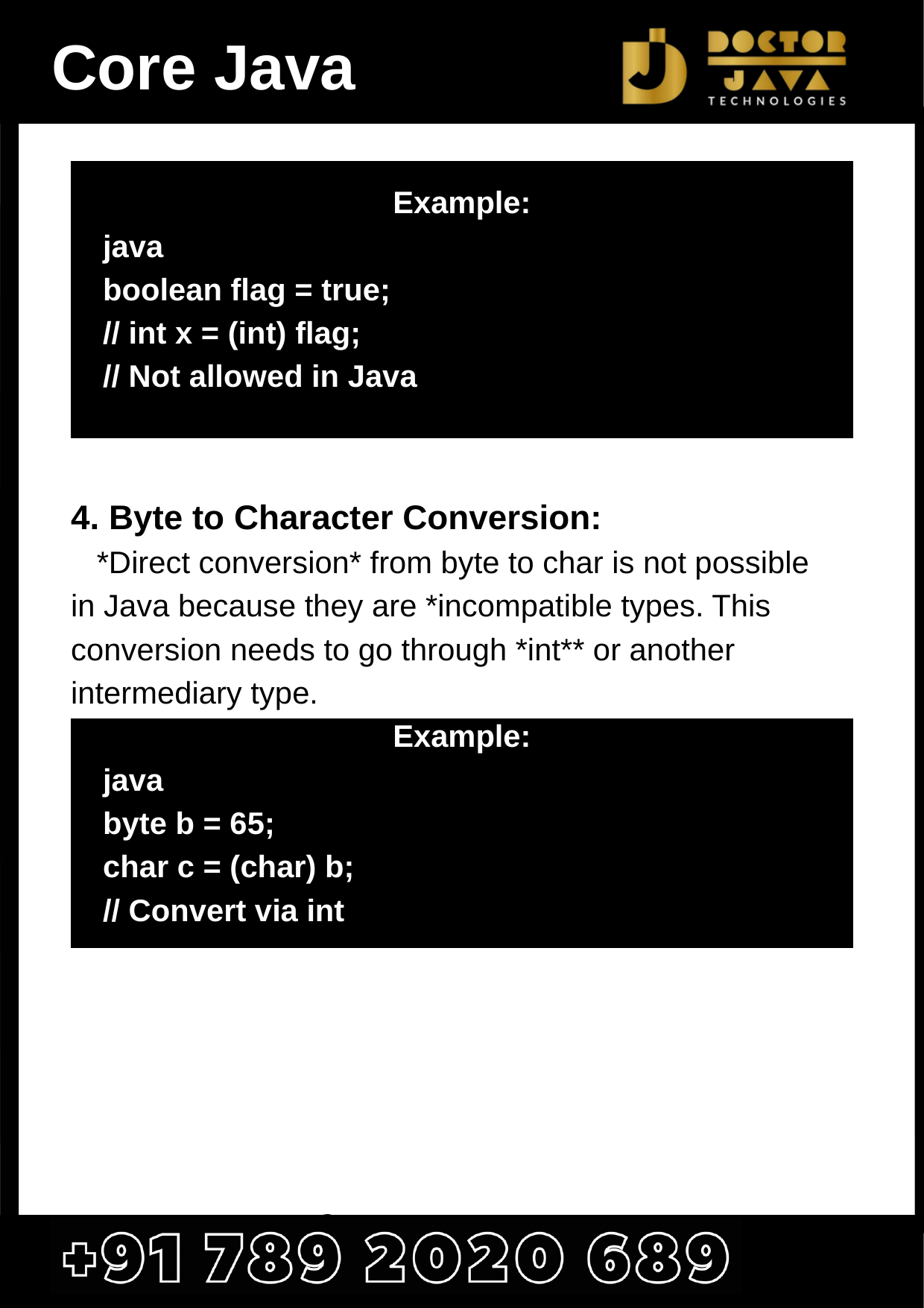

Core Java

Example:
   java
   boolean flag = true;
   // int x = (int) flag;
   // Not allowed in Java
4. Byte to Character Conversion:
   *Direct conversion* from byte to char is not possible in Java because they are *incompatible types. This conversion needs to go through *int** or another intermediary type.

Example:
   java
   byte b = 65;
   char c = (char) b;
   // Convert via int